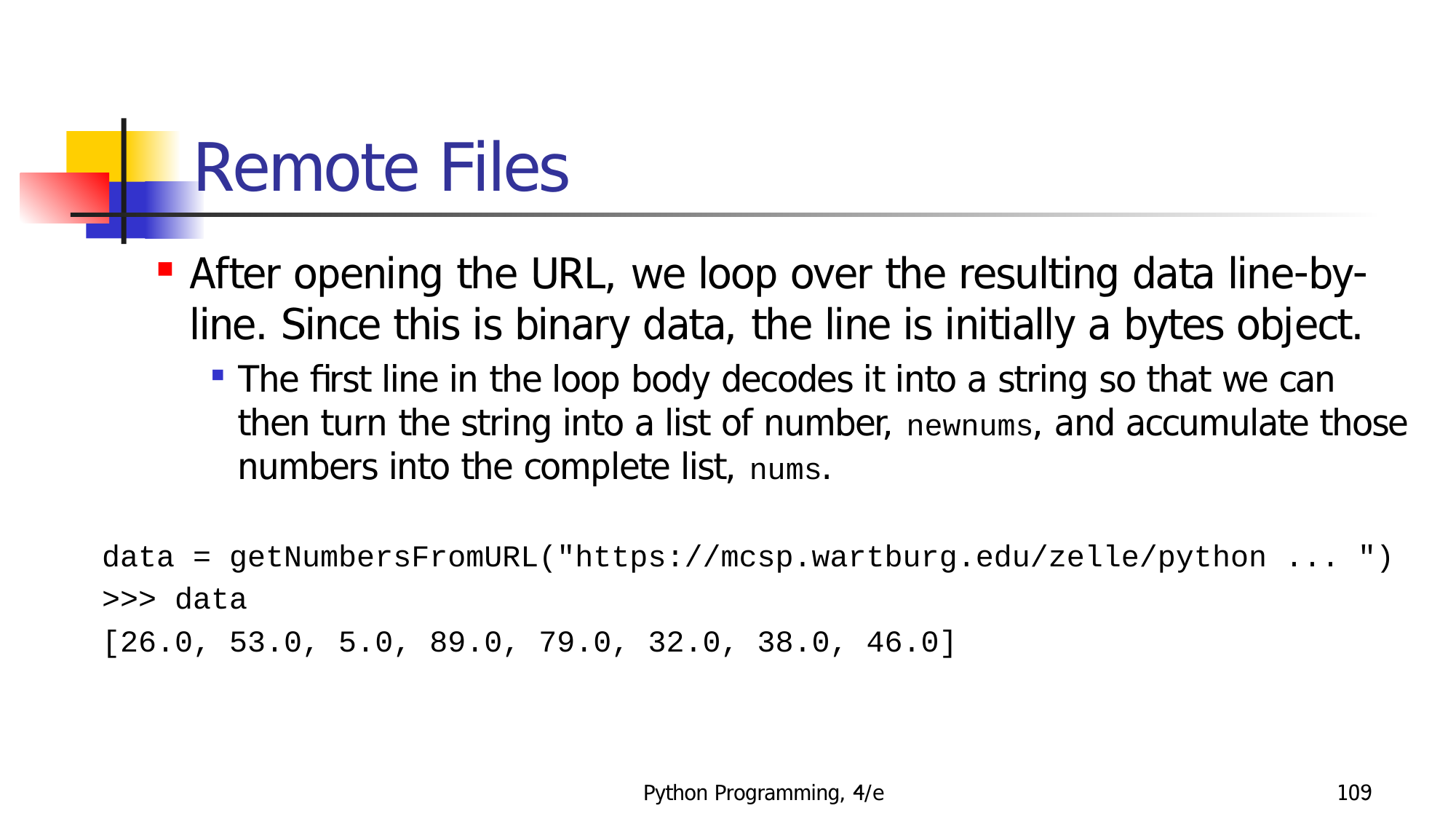

# Remote Files
After opening the URL, we loop over the resulting data line-by-line. Since this is binary data, the line is initially a bytes object.
The first line in the loop body decodes it into a string so that we can then turn the string into a list of number, newnums, and accumulate those numbers into the complete list, nums.
data = getNumbersFromURL("https://mcsp.wartburg.edu/zelle/python ... ")
>>> data
[26.0, 53.0, 5.0, 89.0, 79.0, 32.0, 38.0, 46.0]
Python Programming, 4/e
109